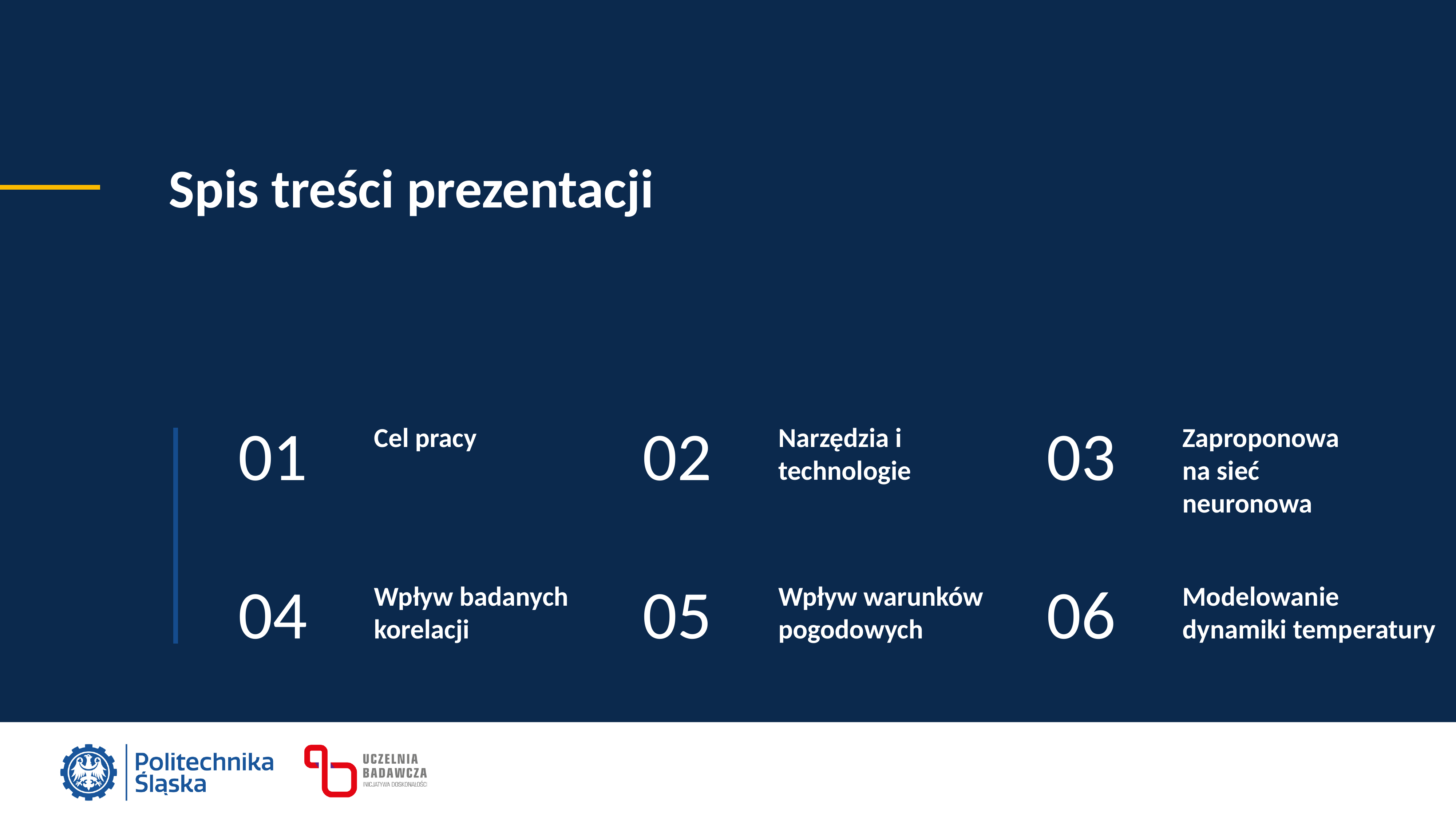

Spis treści prezentacji
01
02
03
Cel pracy

Narzędzia i technologie

Zaproponowana sieć neuronowa

04
05
06
Wpływ badanych korelacji

Wpływ warunków pogodowych
Modelowanie dynamiki temperatury